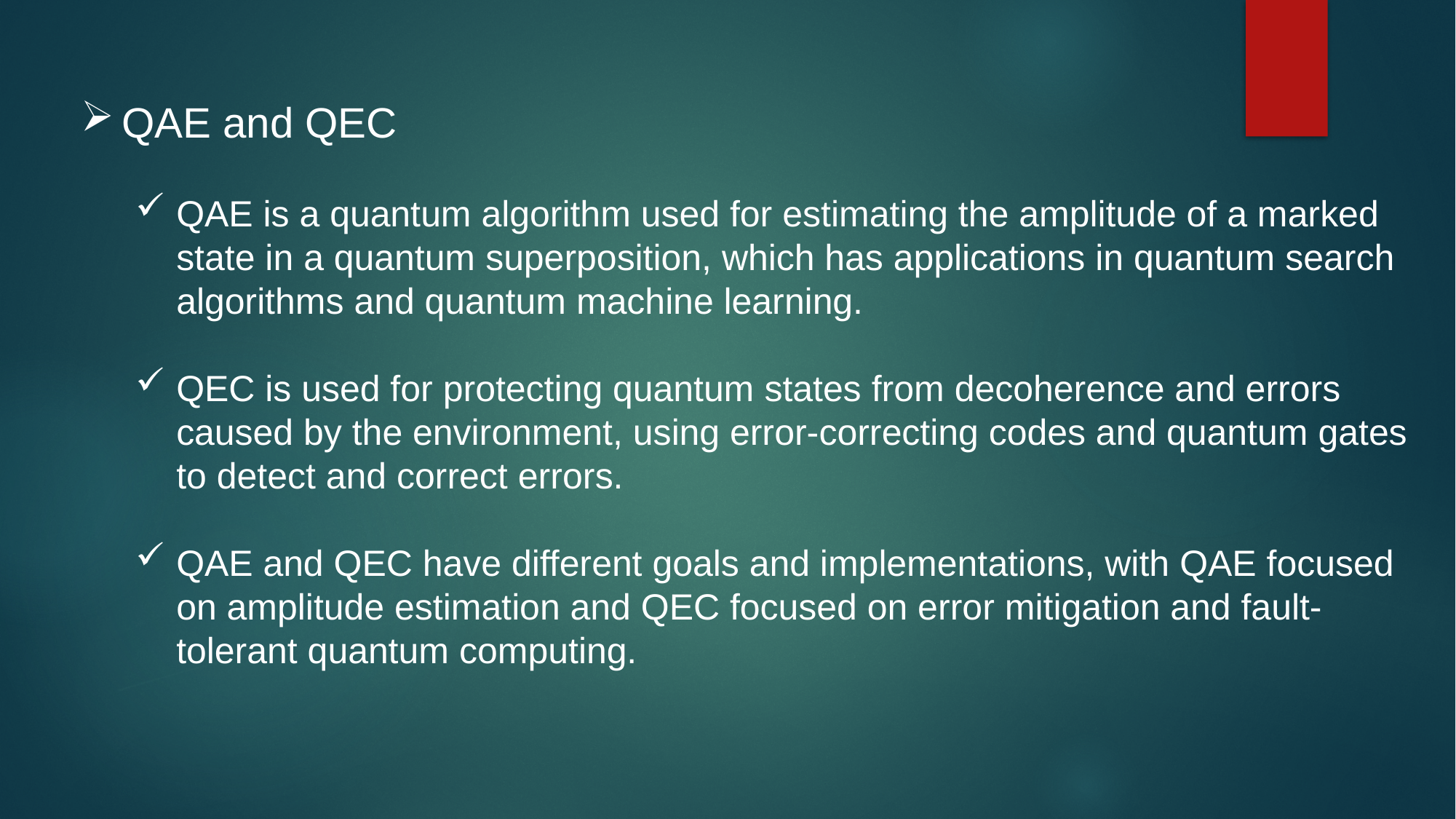

QAE and QEC

QAE is a quantum algorithm used for estimating the amplitude of a marked state in a quantum superposition, which has applications in quantum search algorithms and quantum machine learning.

QEC is used for protecting quantum states from decoherence and errors caused by the environment, using error-correcting codes and quantum gates to detect and correct errors.

QAE and QEC have different goals and implementations, with QAE focused on amplitude estimation and QEC focused on error mitigation and fault-tolerant quantum computing.